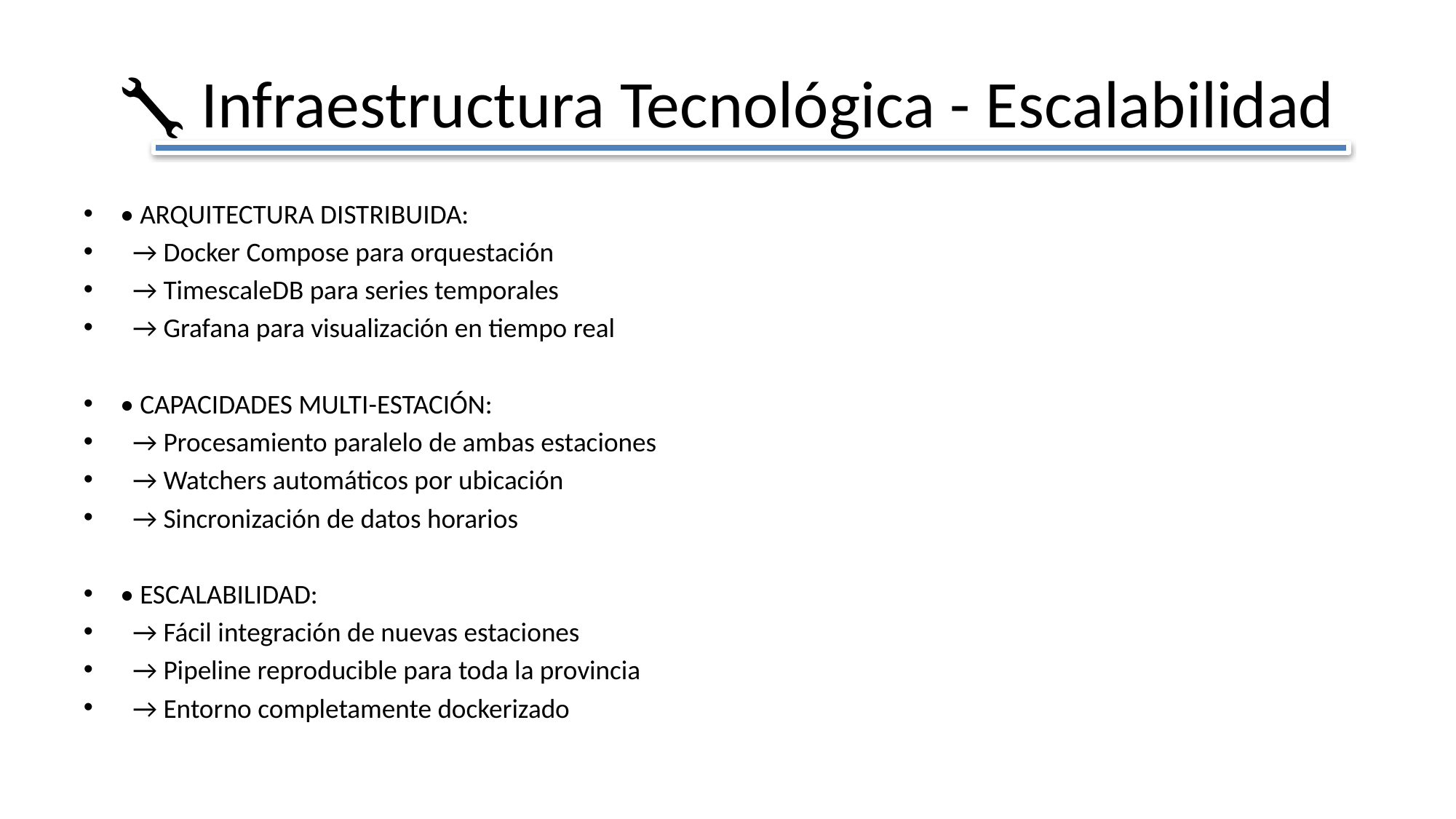

# 🔧 Infraestructura Tecnológica - Escalabilidad

• ARQUITECTURA DISTRIBUIDA:
  → Docker Compose para orquestación
  → TimescaleDB para series temporales
  → Grafana para visualización en tiempo real

• CAPACIDADES MULTI-ESTACIÓN:
  → Procesamiento paralelo de ambas estaciones
  → Watchers automáticos por ubicación
  → Sincronización de datos horarios

• ESCALABILIDAD:
  → Fácil integración de nuevas estaciones
  → Pipeline reproducible para toda la provincia
  → Entorno completamente dockerizado